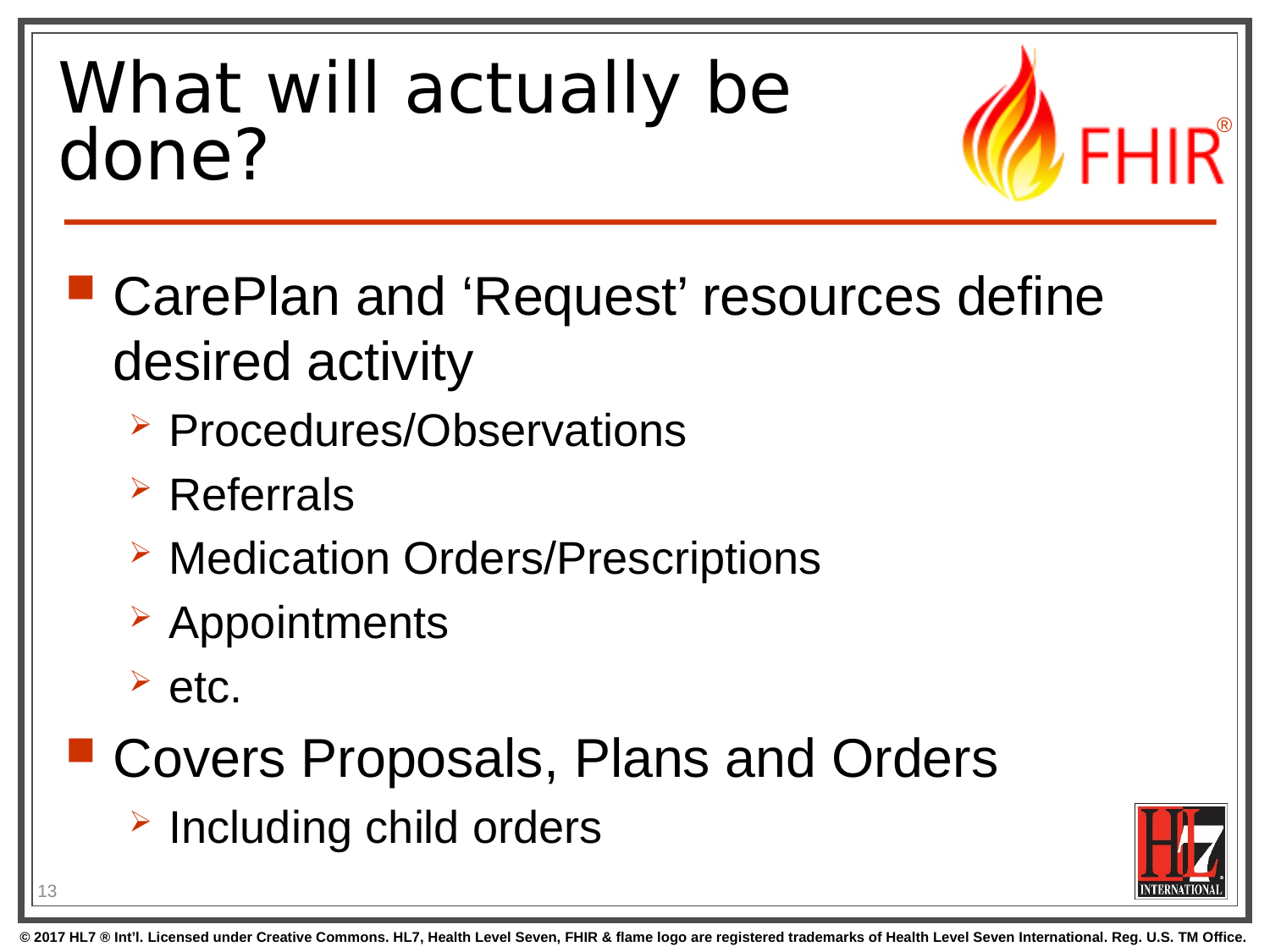

# What will actually be done?
CarePlan and ‘Request’ resources define desired activity
Procedures/Observations
Referrals
Medication Orders/Prescriptions
Appointments
etc.
Covers Proposals, Plans and Orders
Including child orders
13